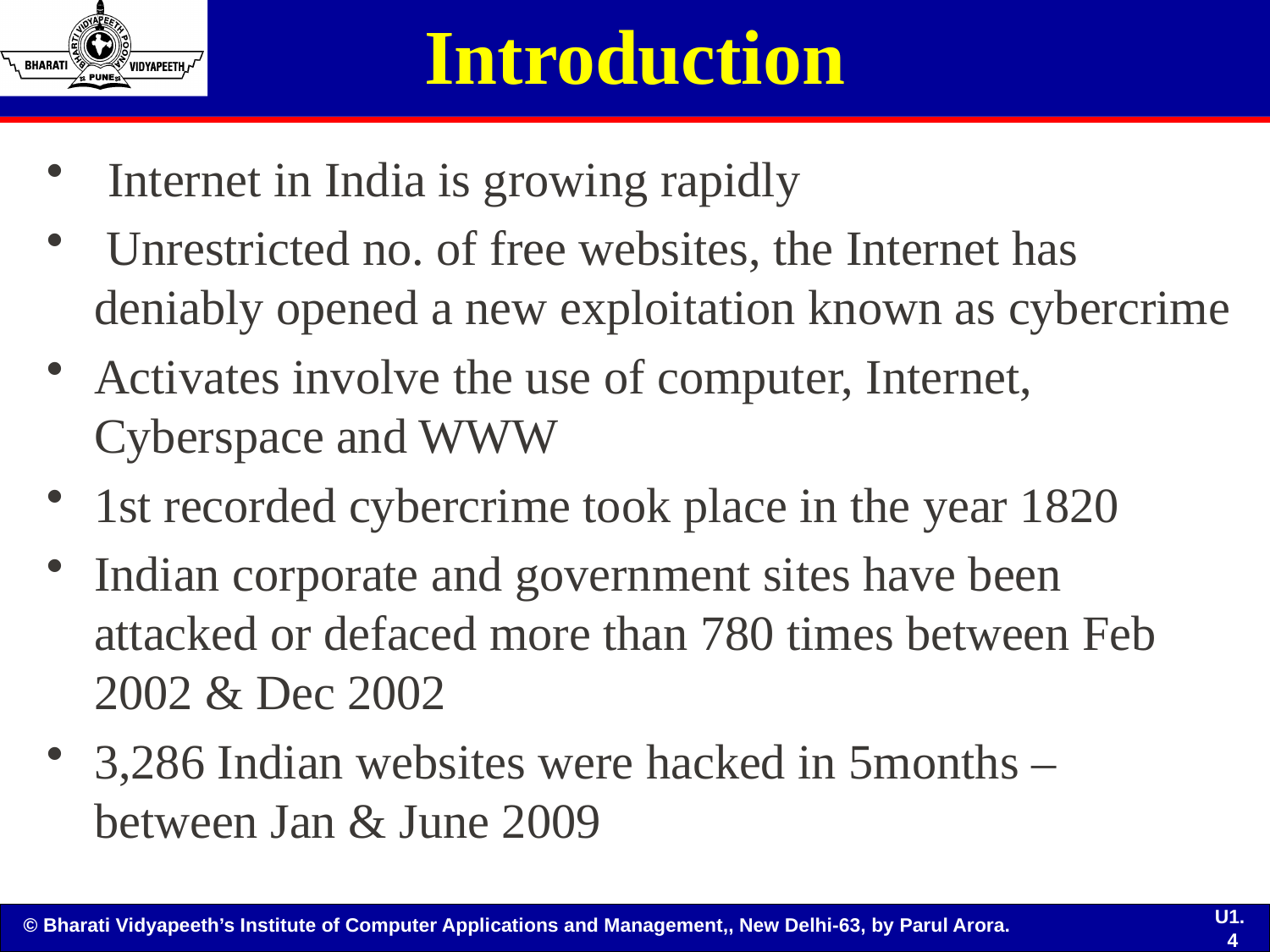

# Introduction
 Internet in India is growing rapidly
 Unrestricted no. of free websites, the Internet has deniably opened a new exploitation known as cybercrime
Activates involve the use of computer, Internet, Cyberspace and WWW
1st recorded cybercrime took place in the year 1820
Indian corporate and government sites have been attacked or defaced more than 780 times between Feb 2002 & Dec 2002
3,286 Indian websites were hacked in 5months – between Jan & June 2009